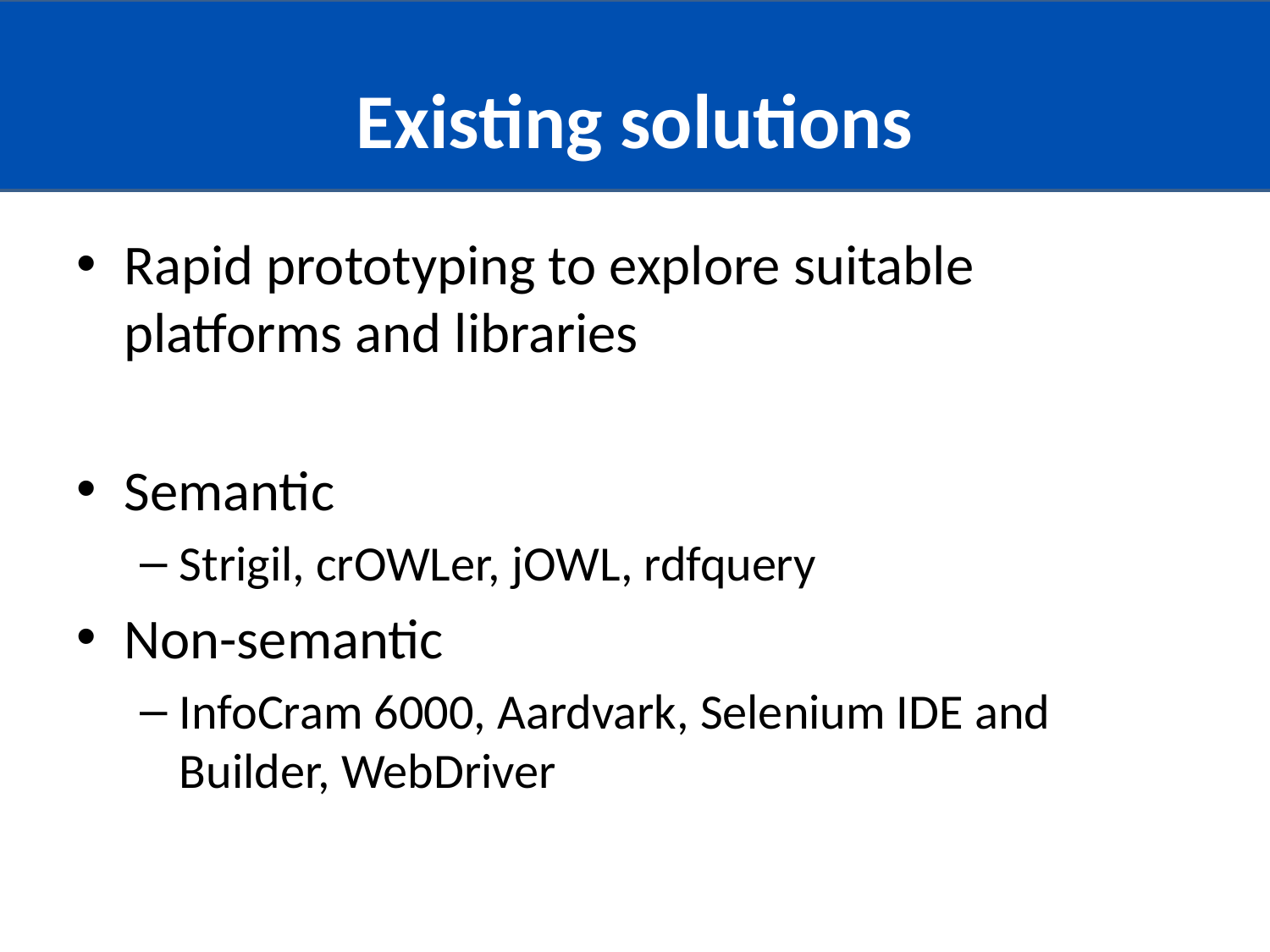

# Existing solutions
Rapid prototyping to explore suitable platforms and libraries

Semantic
Strigil, crOWLer, jOWL, rdfquery
Non-semantic
InfoCram 6000, Aardvark, Selenium IDE and Builder, WebDriver